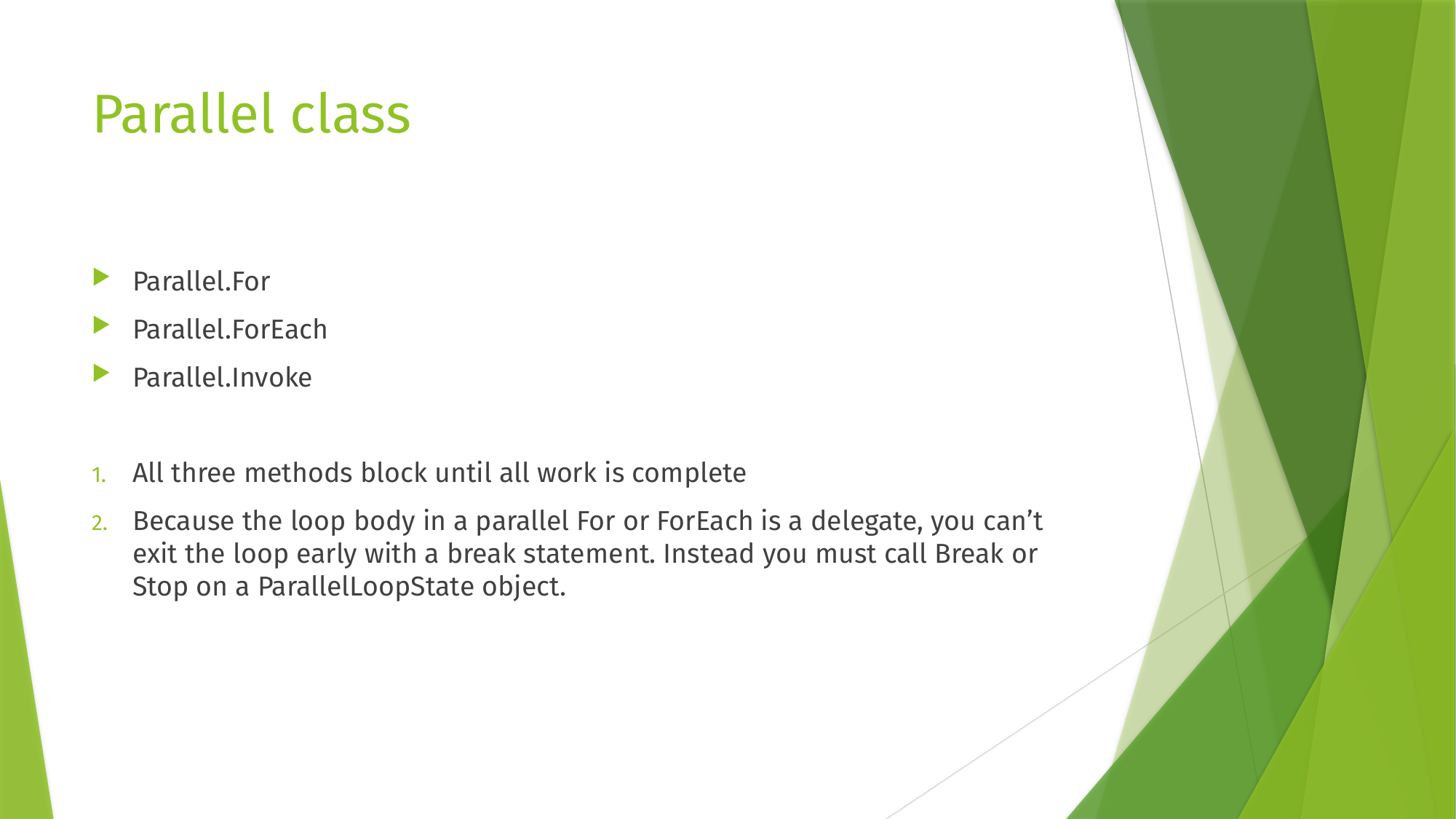

# Parallel class
Parallel.For
Parallel.ForEach
Parallel.Invoke

All three methods block until all work is complete
Because the loop body in a parallel For or ForEach is a delegate, you can’t exit the loop early with a break statement. Instead you must call Break or Stop on a ParallelLoopState object.